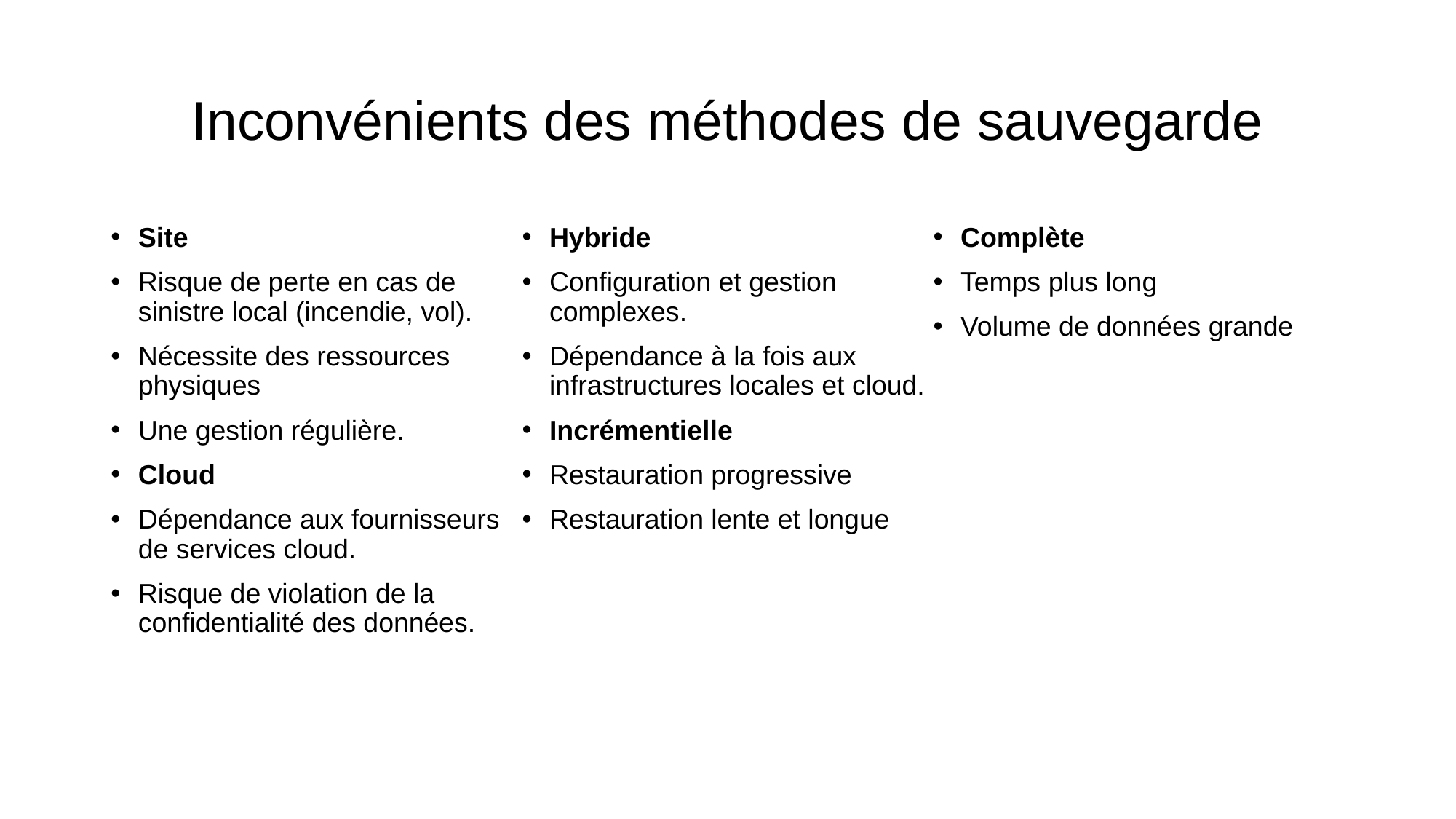

# Inconvénients des méthodes de sauvegarde
Site
Risque de perte en cas de sinistre local (incendie, vol).
Nécessite des ressources physiques
Une gestion régulière.
Cloud
Dépendance aux fournisseurs de services cloud.
Risque de violation de la confidentialité des données.

Hybride
Configuration et gestion complexes.
Dépendance à la fois aux infrastructures locales et cloud.
Incrémentielle
Restauration progressive
Restauration lente et longue

Complète
Temps plus long
Volume de données grande